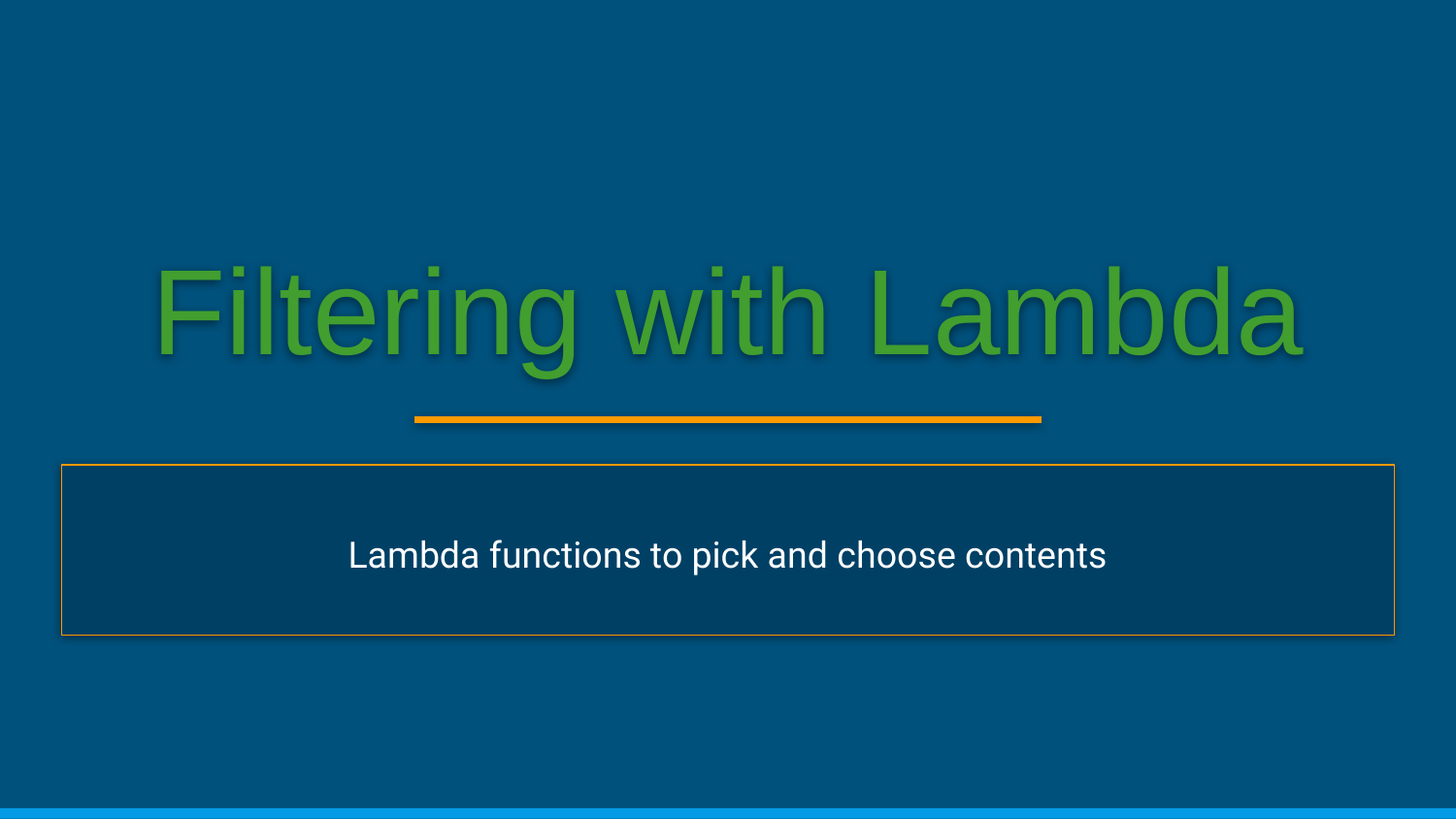

# Filtering with Lambda
Lambda functions to pick and choose contents